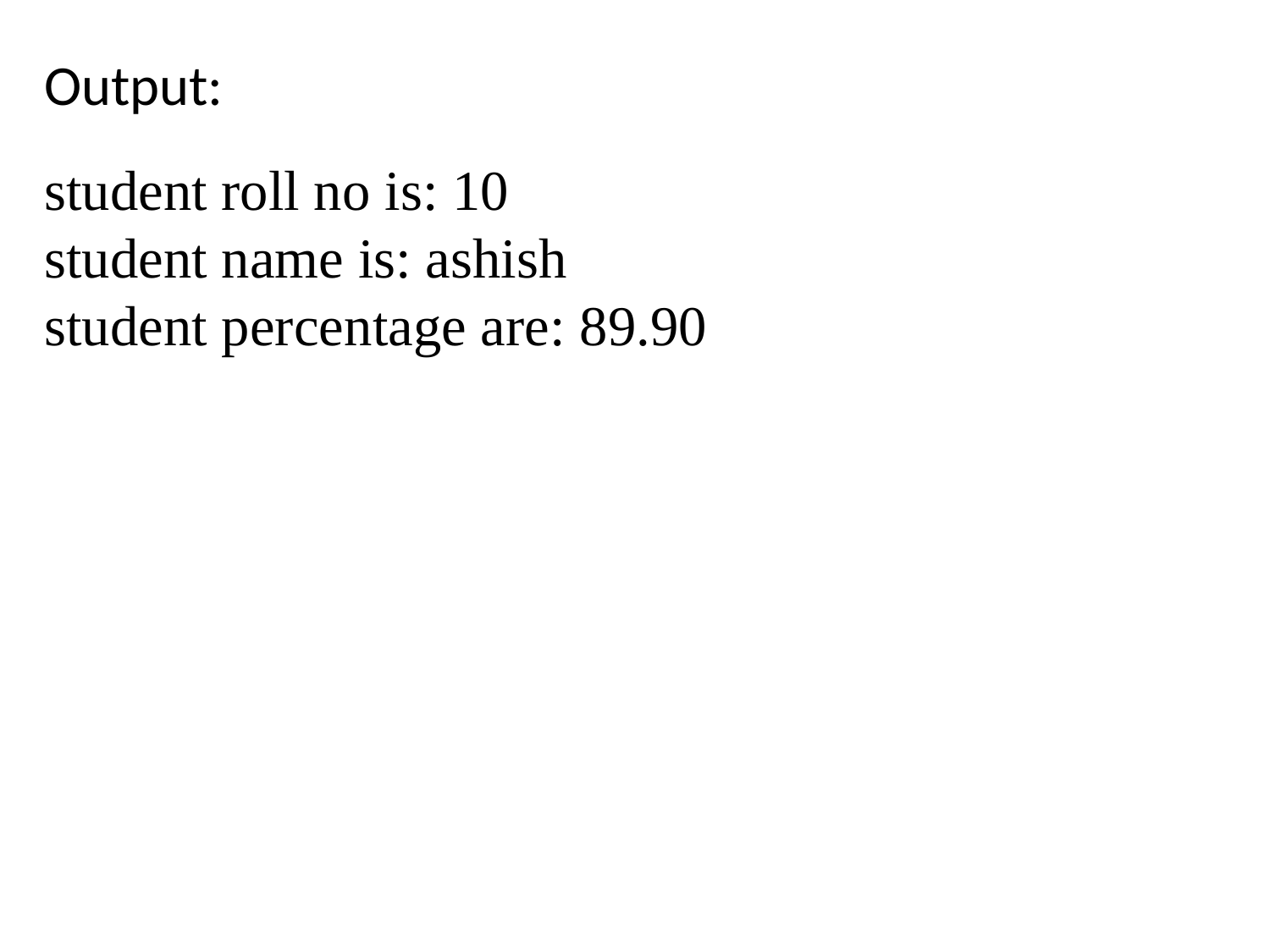

Output:

student roll no is: 10
student name is: ashish
student percentage are: 89.90